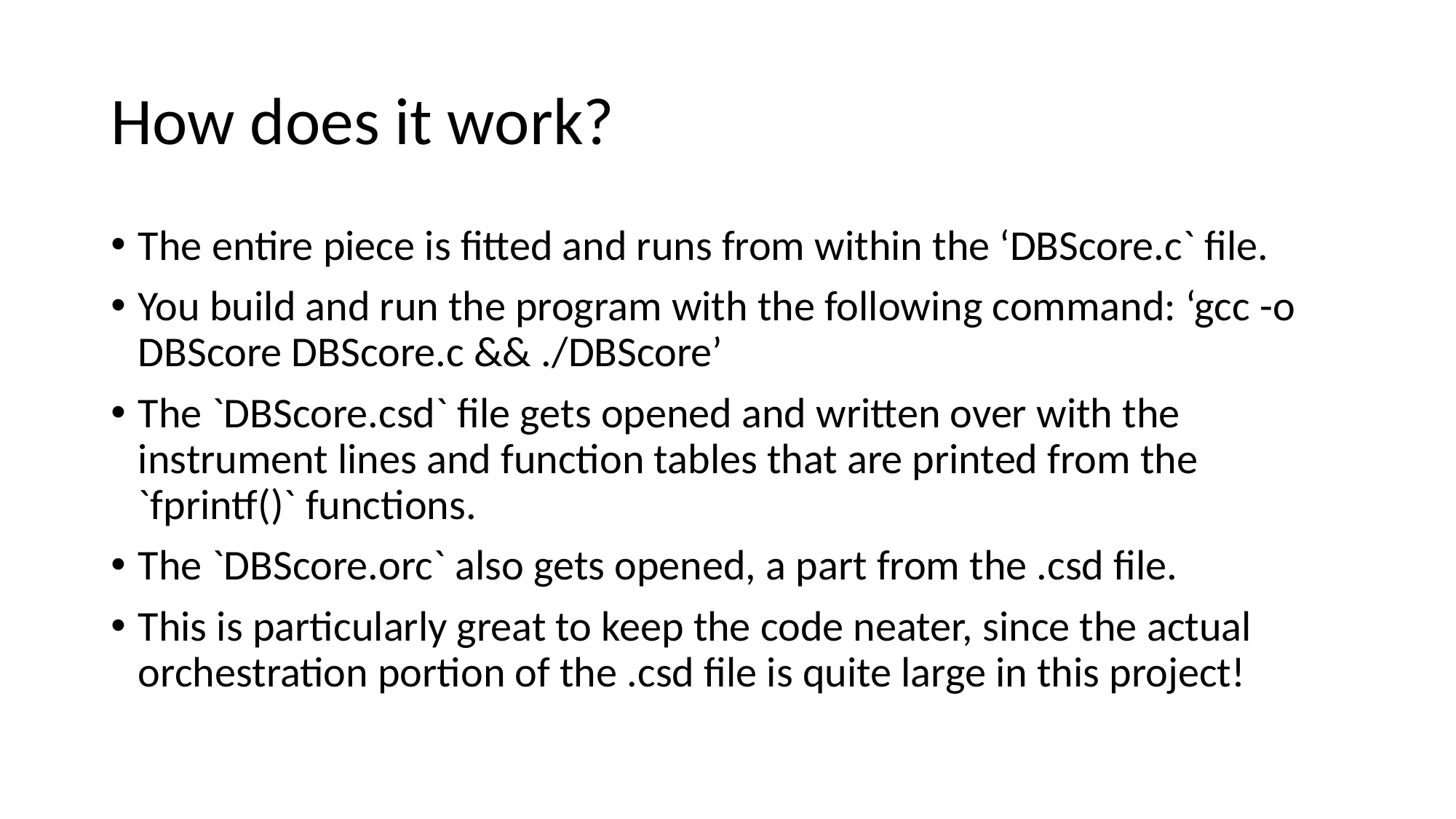

# How does it work?
The entire piece is fitted and runs from within the ‘DBScore.c` file.
You build and run the program with the following command: ‘gcc -o DBScore DBScore.c && ./DBScore’
The `DBScore.csd` file gets opened and written over with the instrument lines and function tables that are printed from the `fprintf()` functions.
The `DBScore.orc` also gets opened, a part from the .csd file.
This is particularly great to keep the code neater, since the actual orchestration portion of the .csd file is quite large in this project!